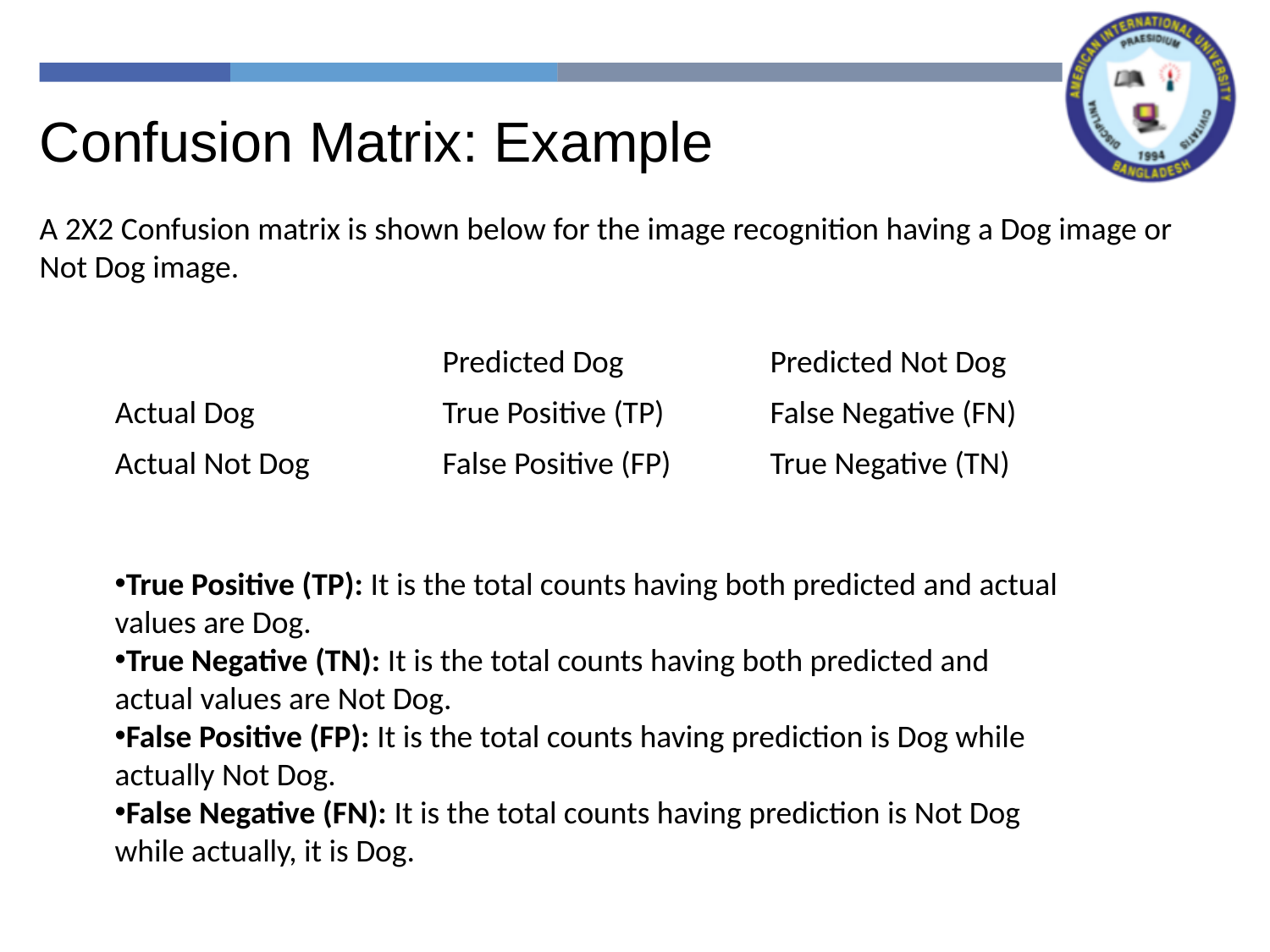

Confusion Matrix: Example
A 2X2 Confusion matrix is shown below for the image recognition having a Dog image or Not Dog image.
|  | Predicted Dog | Predicted Not Dog |
| --- | --- | --- |
| Actual Dog | True Positive (TP) | False Negative (FN) |
| Actual Not Dog | False Positive (FP) | True Negative (TN) |
True Positive (TP): It is the total counts having both predicted and actual values are Dog.
True Negative (TN): It is the total counts having both predicted and actual values are Not Dog.
False Positive (FP): It is the total counts having prediction is Dog while actually Not Dog.
False Negative (FN): It is the total counts having prediction is Not Dog while actually, it is Dog.